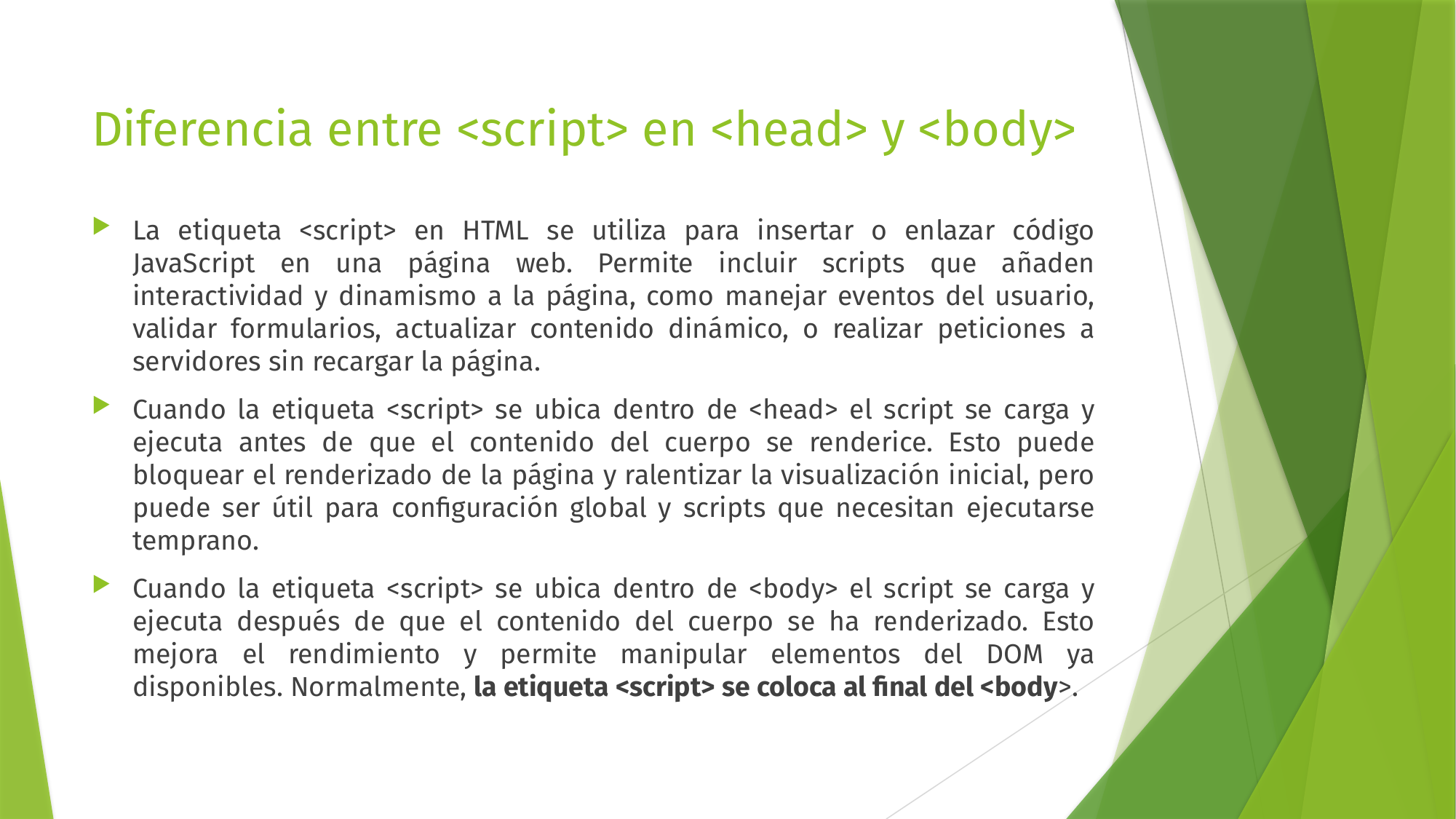

# Diferencia entre <script> en <head> y <body>
La etiqueta <script> en HTML se utiliza para insertar o enlazar código JavaScript en una página web. Permite incluir scripts que añaden interactividad y dinamismo a la página, como manejar eventos del usuario, validar formularios, actualizar contenido dinámico, o realizar peticiones a servidores sin recargar la página.
Cuando la etiqueta <script> se ubica dentro de <head> el script se carga y ejecuta antes de que el contenido del cuerpo se renderice. Esto puede bloquear el renderizado de la página y ralentizar la visualización inicial, pero puede ser útil para configuración global y scripts que necesitan ejecutarse temprano.
Cuando la etiqueta <script> se ubica dentro de <body> el script se carga y ejecuta después de que el contenido del cuerpo se ha renderizado. Esto mejora el rendimiento y permite manipular elementos del DOM ya disponibles. Normalmente, la etiqueta <script> se coloca al final del <body>.